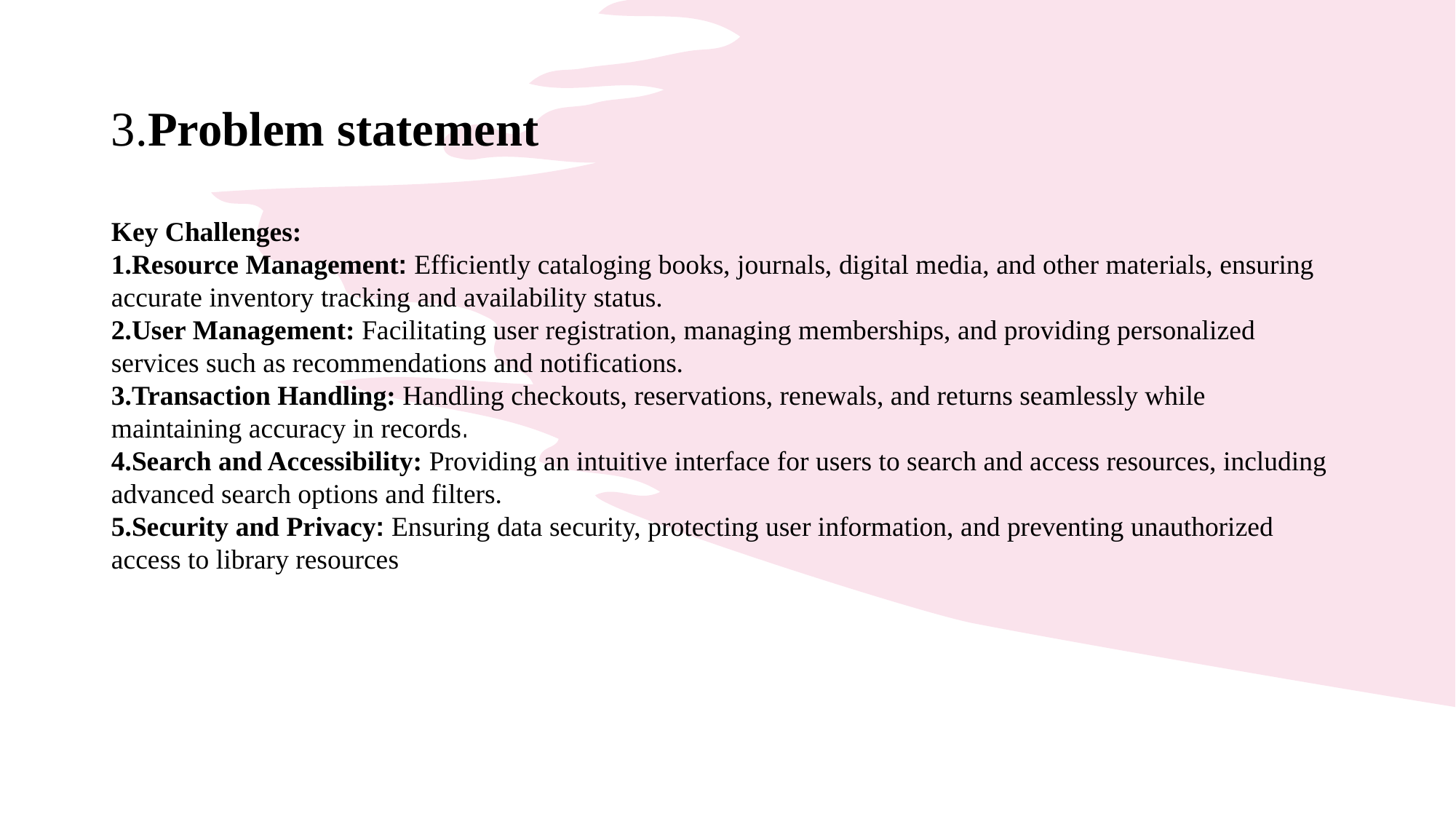

3.Problem statement

Key Challenges:
Resource Management: Efficiently cataloging books, journals, digital media, and other materials, ensuring accurate inventory tracking and availability status.
User Management: Facilitating user registration, managing memberships, and providing personalized services such as recommendations and notifications.
Transaction Handling: Handling checkouts, reservations, renewals, and returns seamlessly while maintaining accuracy in records.
Search and Accessibility: Providing an intuitive interface for users to search and access resources, including advanced search options and filters.
Security and Privacy: Ensuring data security, protecting user information, and preventing unauthorized access to library resources